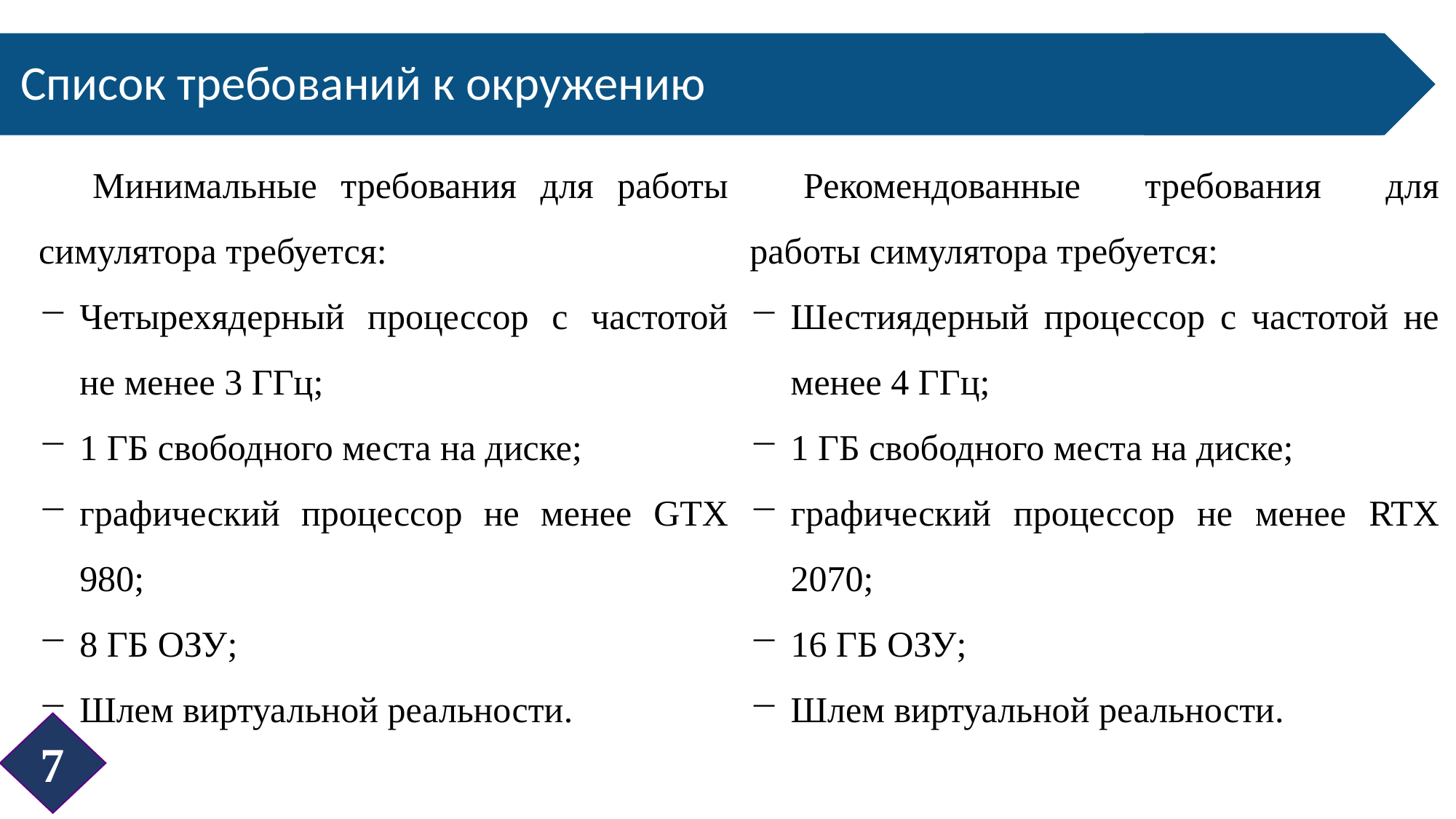

Список требований к окружению

Минимальные требования для работы симулятора требуется:
Четырехядерный процессор с частотой не менее 3 ГГц;
1 ГБ свободного места на диске;
графический процессор не менее GTX 980;
8 ГБ ОЗУ;
Шлем виртуальной реальности.
Рекомендованные требования для работы симулятора требуется:
Шестиядерный процессор с частотой не менее 4 ГГц;
1 ГБ свободного места на диске;
графический процессор не менее RTX 2070;
16 ГБ ОЗУ;
Шлем виртуальной реальности.
7